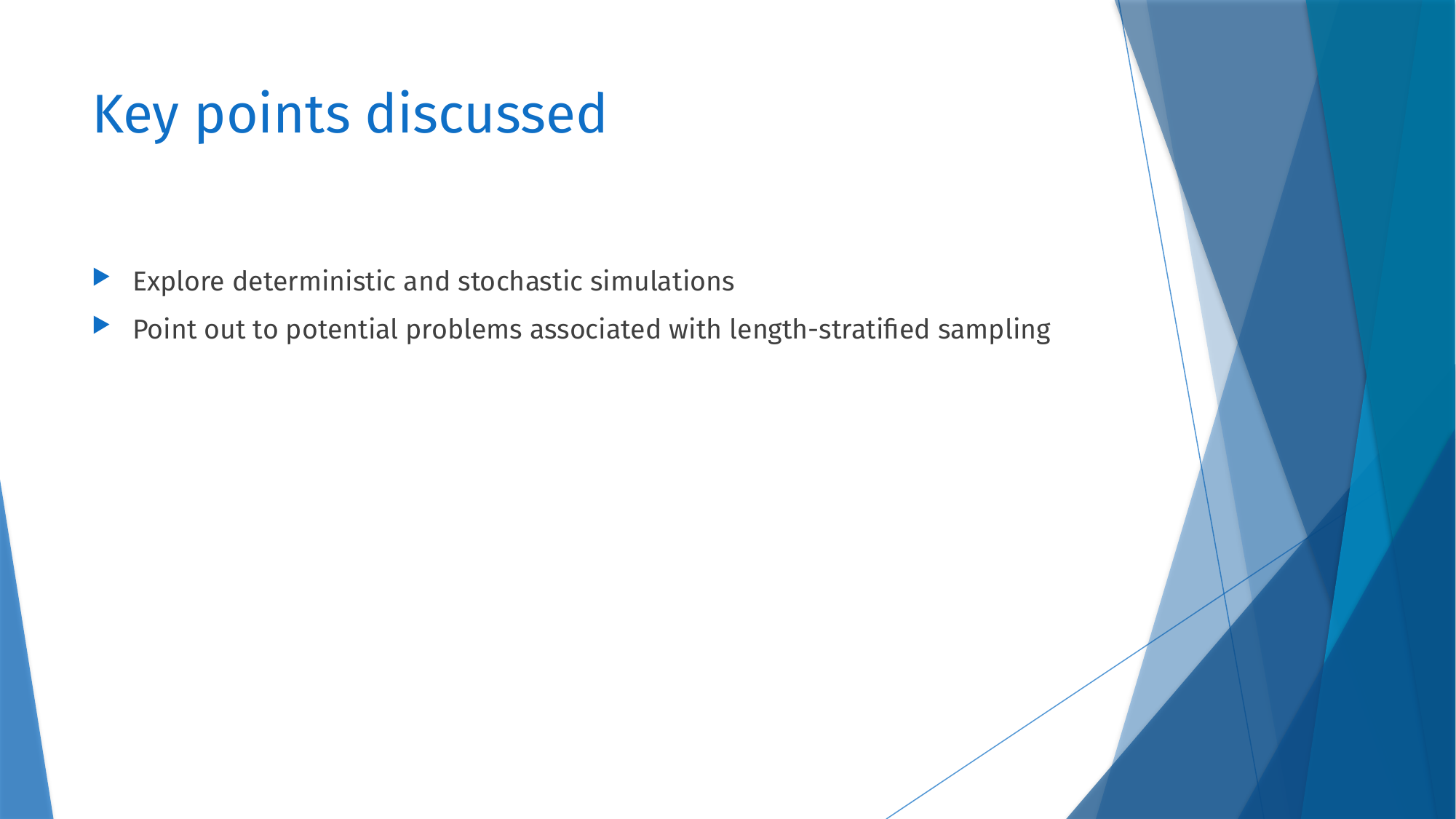

# Key points discussed
Explore deterministic and stochastic simulations
Point out to potential problems associated with length-stratified sampling